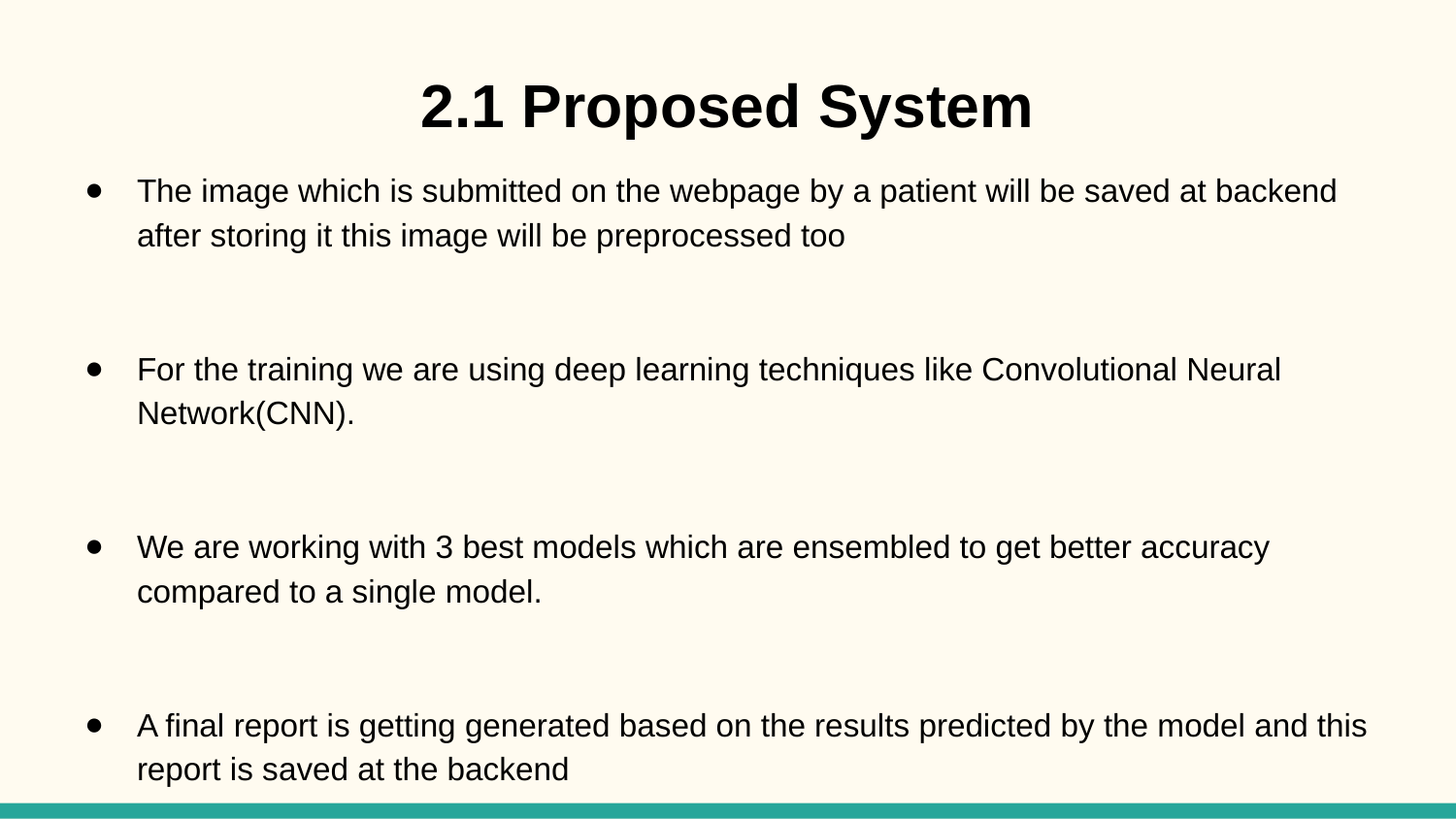

# 2.1 Proposed System
The image which is submitted on the webpage by a patient will be saved at backend after storing it this image will be preprocessed too

For the training we are using deep learning techniques like Convolutional Neural Network(CNN).

We are working with 3 best models which are ensembled to get better accuracy compared to a single model.

A final report is getting generated based on the results predicted by the model and this report is saved at the backend